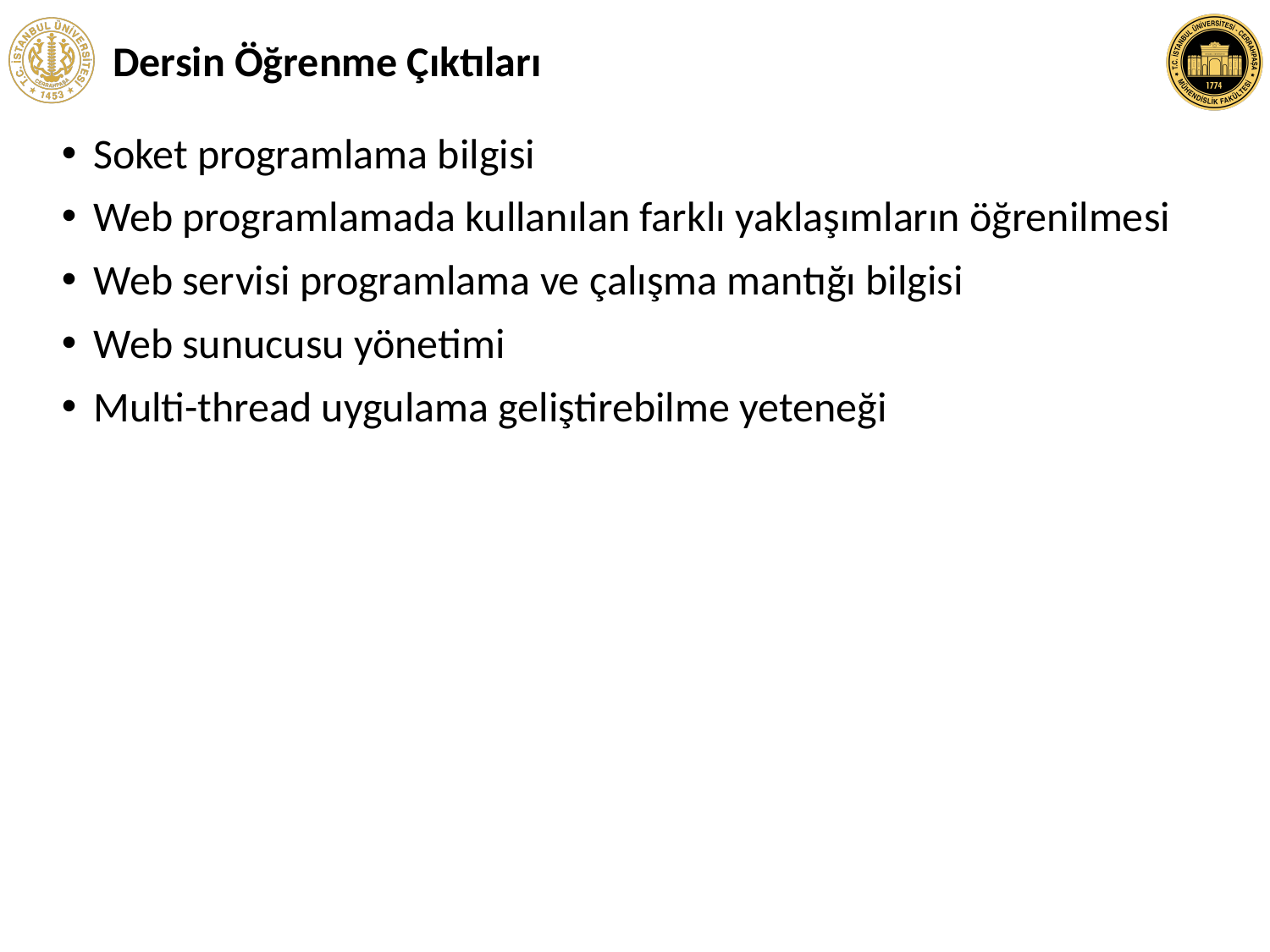

# Dersin Öğrenme Çıktıları
Soket programlama bilgisi
Web programlamada kullanılan farklı yaklaşımların öğrenilmesi
Web servisi programlama ve çalışma mantığı bilgisi
Web sunucusu yönetimi
Multi-thread uygulama geliştirebilme yeteneği